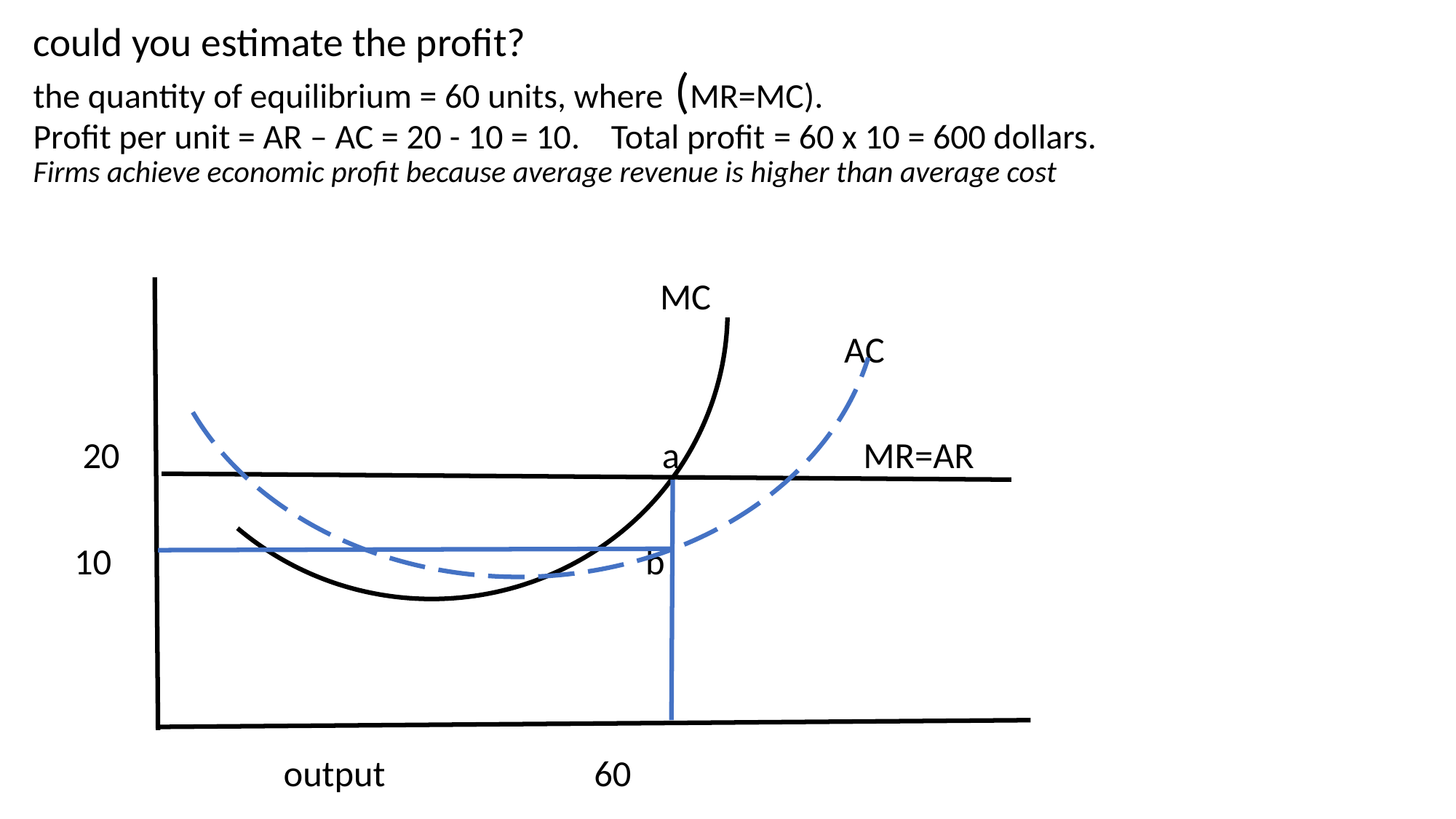

# could you estimate the profit? the quantity of equilibrium = 60 units, where (MR=MC). Profit per unit = AR – AC = 20 - 10 = 10.    Total profit = 60 x 10 = 600 dollars. Firms achieve economic profit because average revenue is higher than average cost

                                                                         MC
                                                                                               AC

    20                                                                 a                      MR=AR

   10                                                                b

                            output                         60